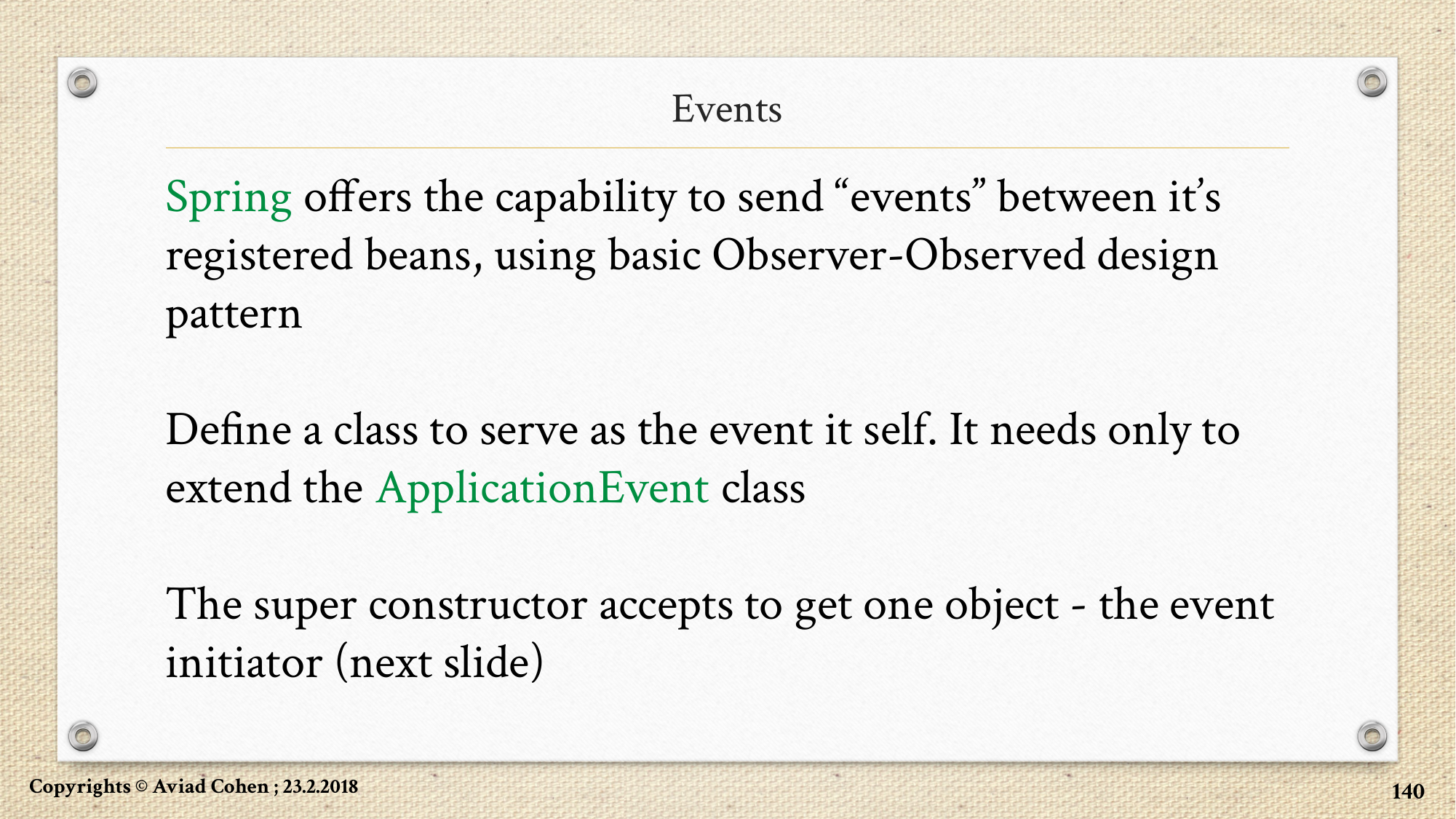

# Events
Spring offers the capability to send “events” between it’s registered beans, using basic Observer-Observed design pattern

Define a class to serve as the event it self. It needs only to extend the ApplicationEvent class

The super constructor accepts to get one object - the event initiator (next slide)
Copyrights © Aviad Cohen ; 23.2.2018
140